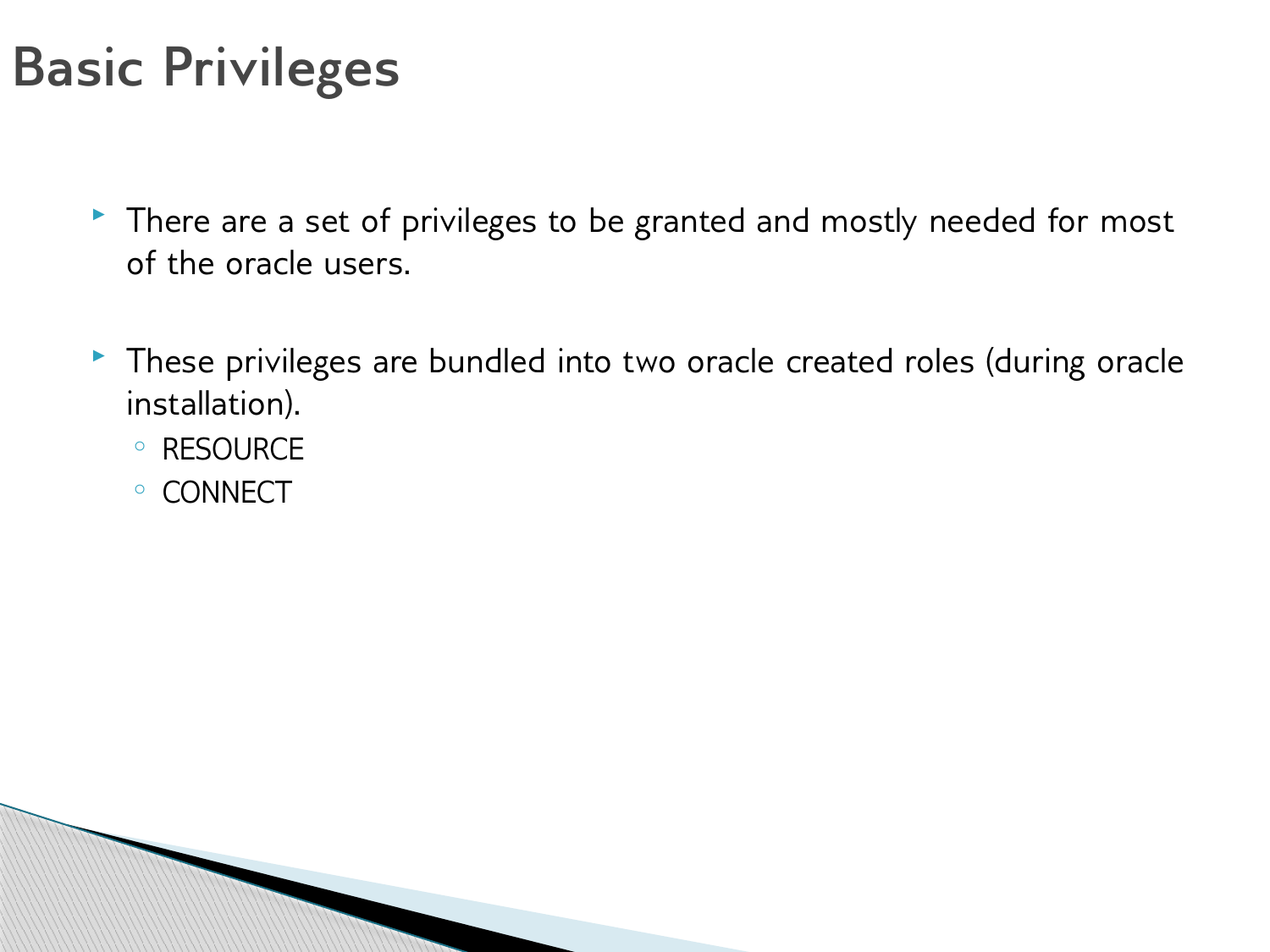

# Basic Privileges
There are a set of privileges to be granted and mostly needed for most of the oracle users.

These privileges are bundled into two oracle created roles (during oracle installation).
RESOURCE
CONNECT